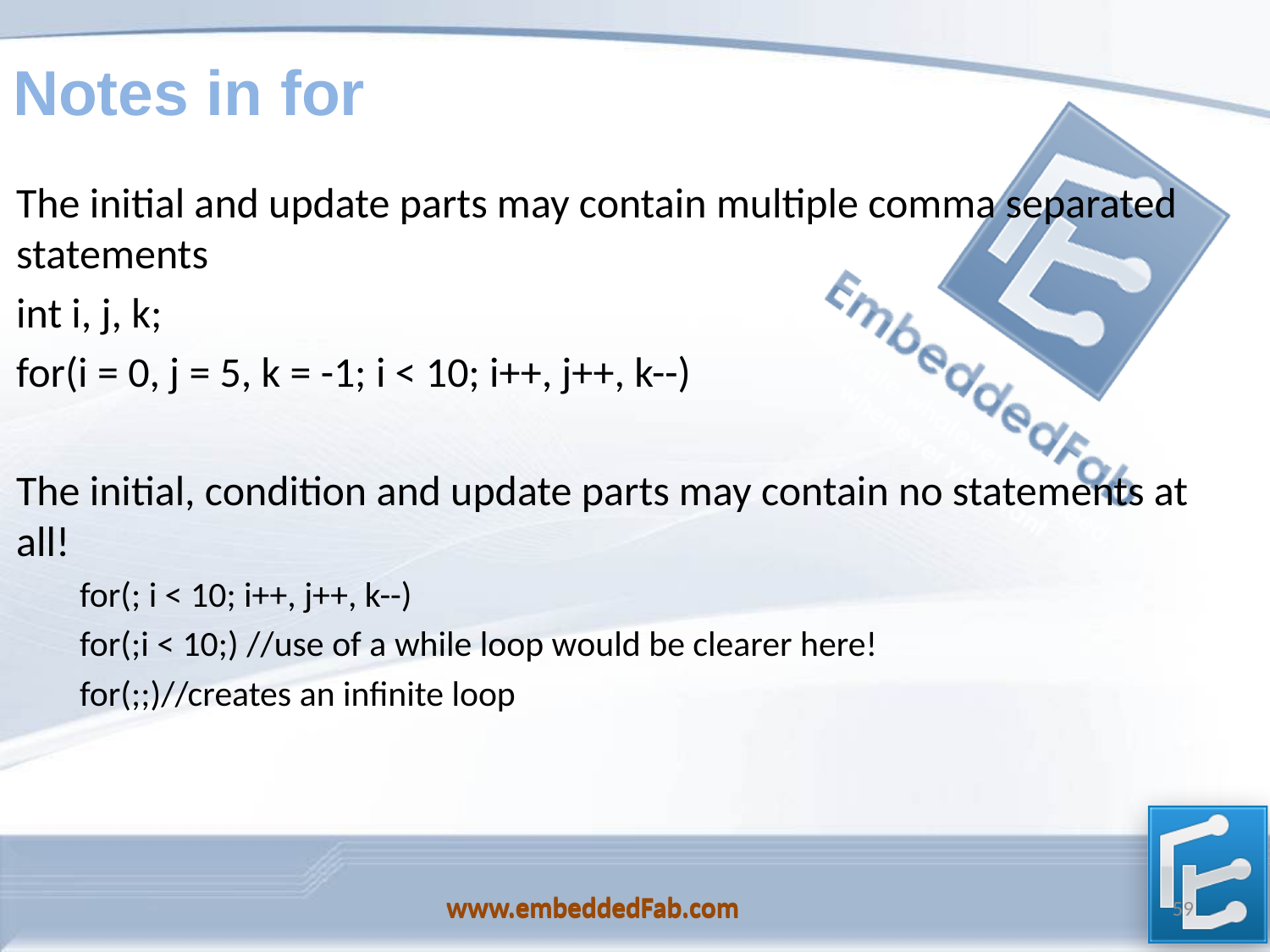

# Notes in for
The initial and update parts may contain multiple comma separated statements
int i, j, k;
for(i = 0, j = 5, k = -1; i < 10; i++, j++, k--)

The initial, condition and update parts may contain no statements at all!
for(; i < 10; i++, j++, k--)
for(;i < 10;) //use of a while loop would be clearer here!
for(;;)//creates an infinite loop
www.embeddedFab.com
59